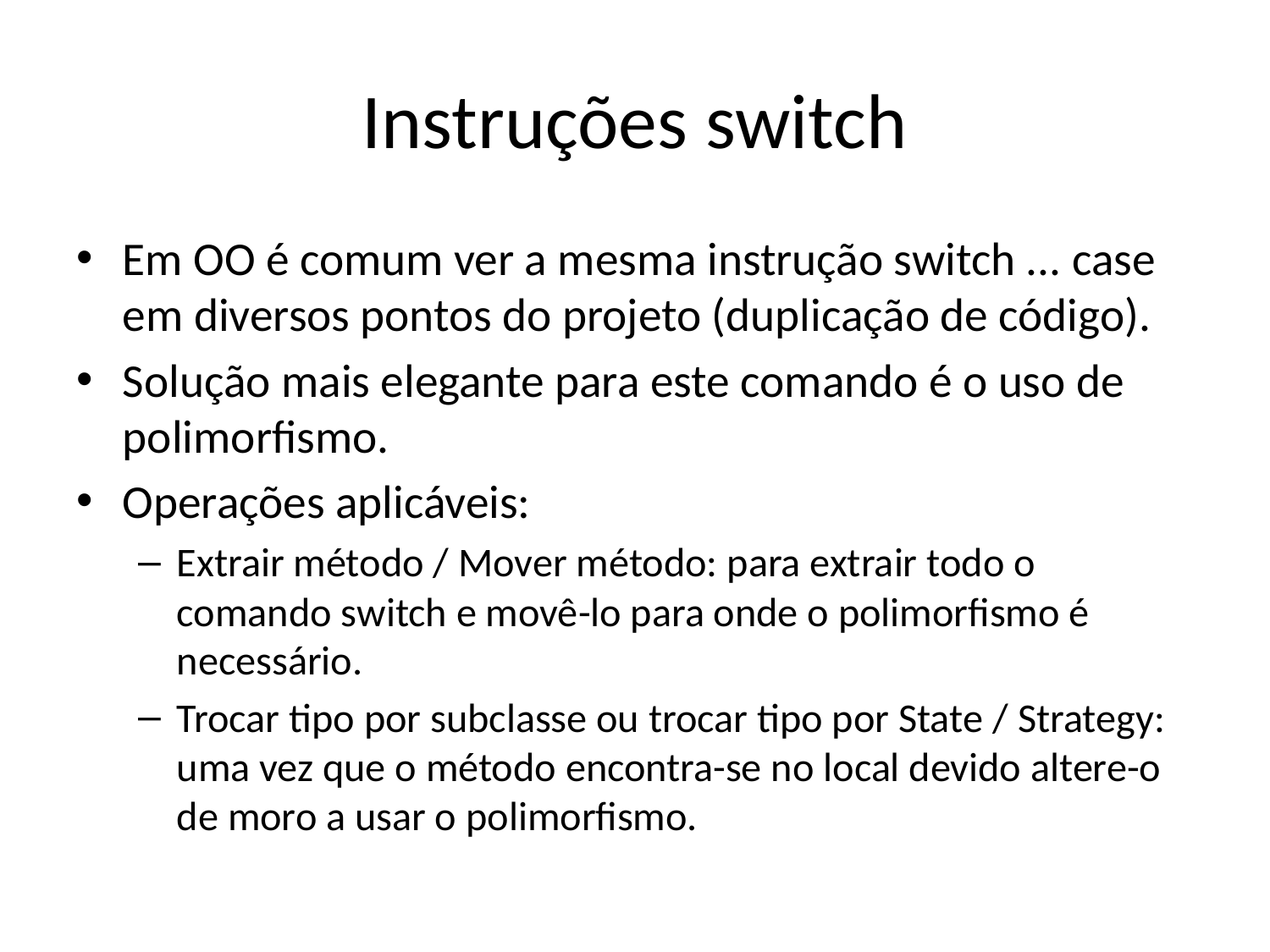

# Instruções switch
Em OO é comum ver a mesma instrução switch ... case em diversos pontos do projeto (duplicação de código).
Solução mais elegante para este comando é o uso de polimorfismo.
Operações aplicáveis:
Extrair método / Mover método: para extrair todo o comando switch e movê-lo para onde o polimorfismo é necessário.
Trocar tipo por subclasse ou trocar tipo por State / Strategy: uma vez que o método encontra-se no local devido altere-o de moro a usar o polimorfismo.